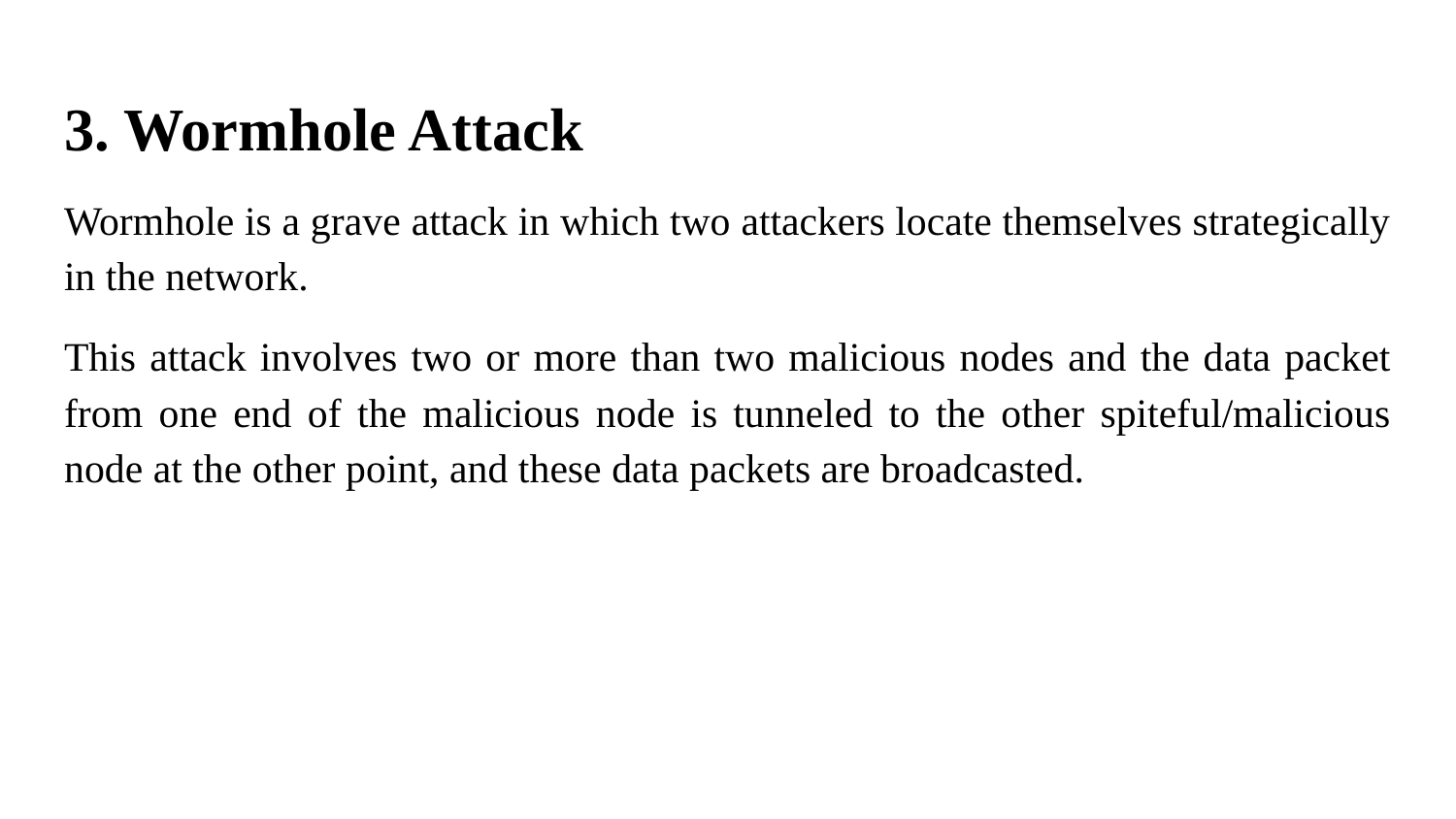

3. Wormhole Attack
Wormhole is a grave attack in which two attackers locate themselves strategically in the network.
This attack involves two or more than two malicious nodes and the data packet from one end of the malicious node is tunneled to the other spiteful/malicious node at the other point, and these data packets are broadcasted.